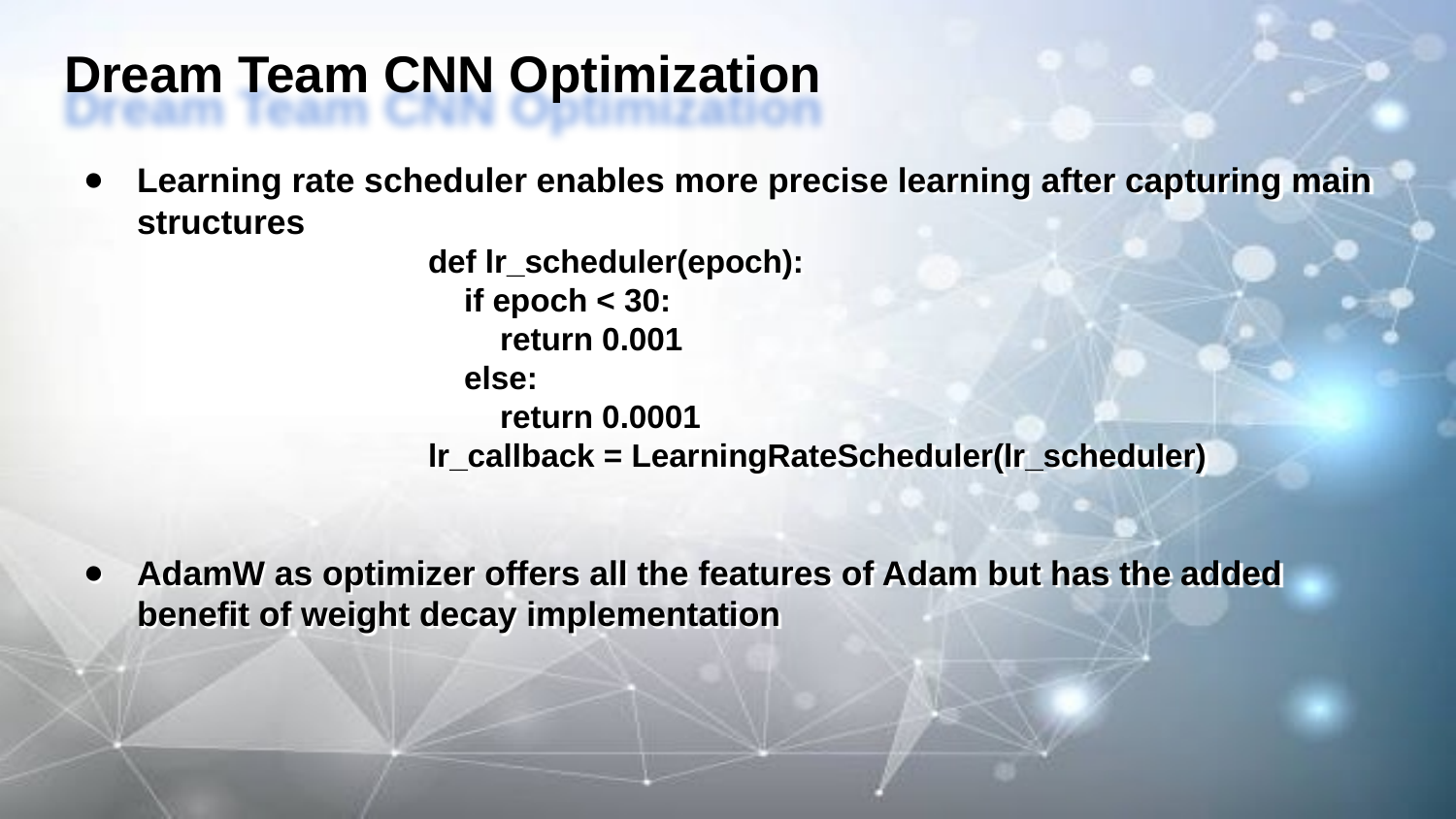

# Dream Team CNN Optimization

Learning rate scheduler enables more precise learning after capturing main structures
def lr_scheduler(epoch):
    if epoch < 30:
        return 0.001
    else:
        return 0.0001
lr_callback = LearningRateScheduler(lr_scheduler)

AdamW as optimizer offers all the features of Adam but has the added benefit of weight decay implementation